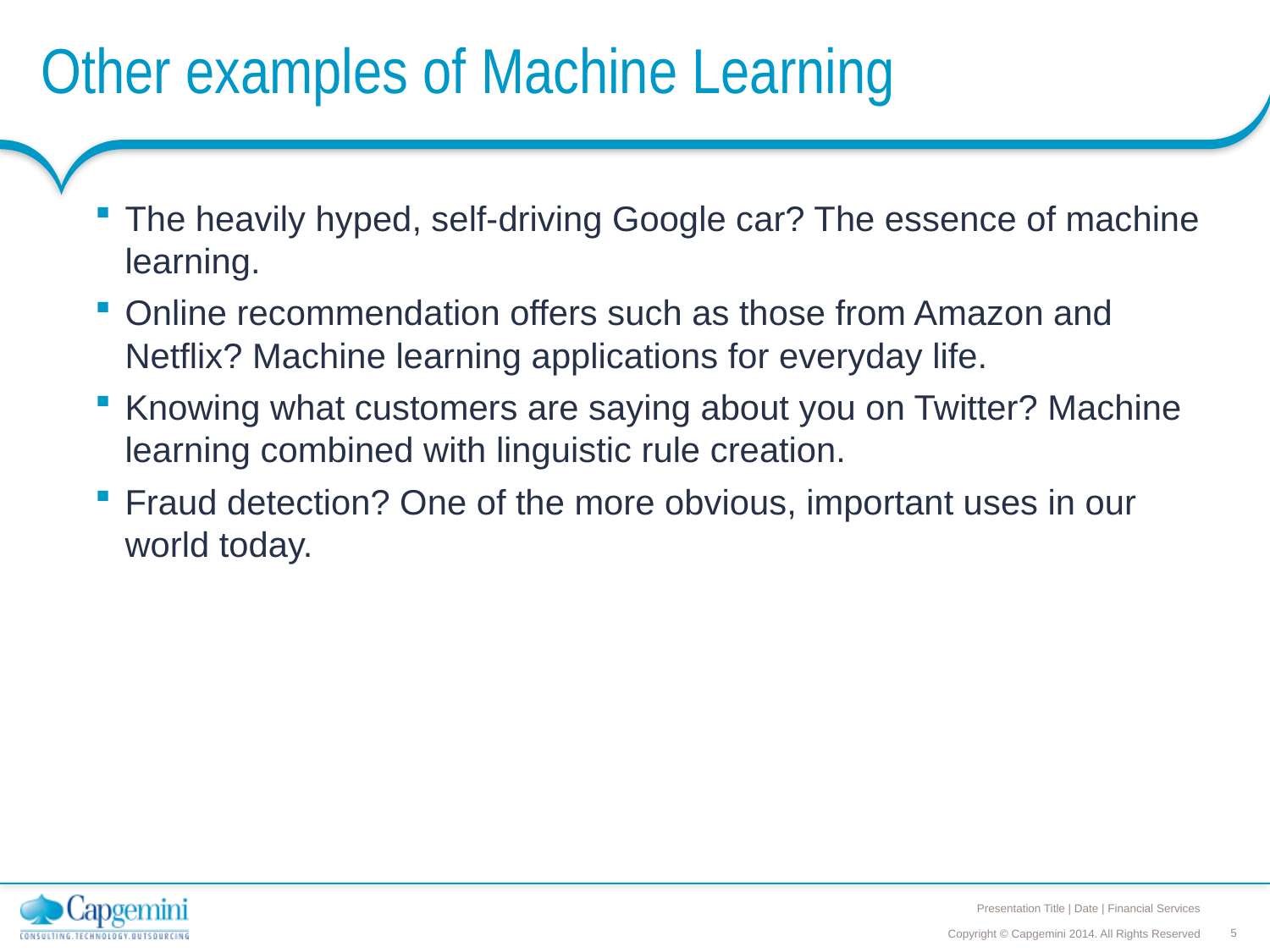

# Other examples of Machine Learning
The heavily hyped, self-driving Google car? The essence of machine learning.
Online recommendation offers such as those from Amazon and Netflix? Machine learning applications for everyday life.
Knowing what customers are saying about you on Twitter? Machine learning combined with linguistic rule creation.
Fraud detection? One of the more obvious, important uses in our world today.